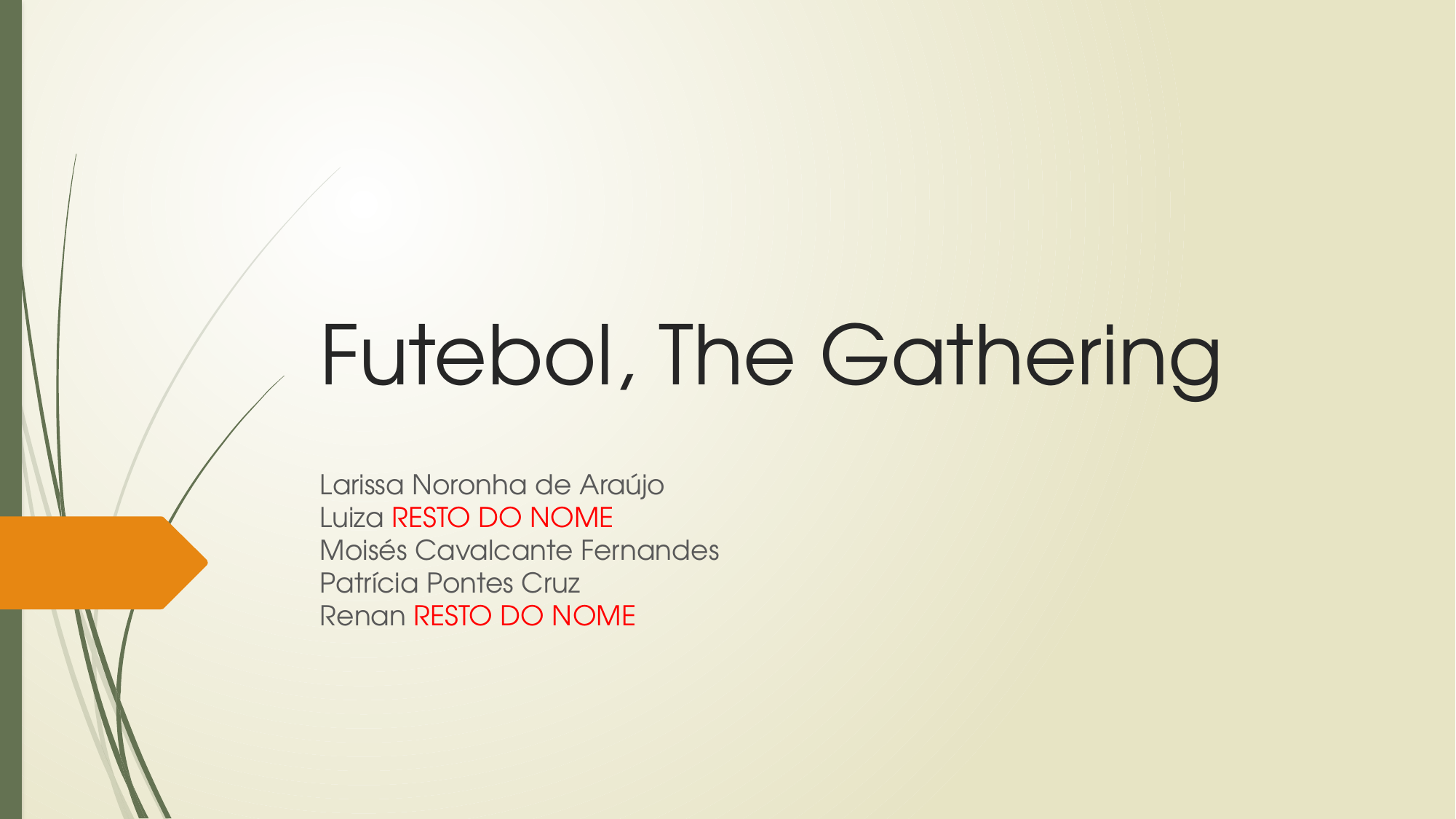

# Futebol, The Gathering
Larissa Noronha de Araújo
Luiza RESTO DO NOME
Moisés Cavalcante Fernandes
Patrícia Pontes Cruz
Renan RESTO DO NOME